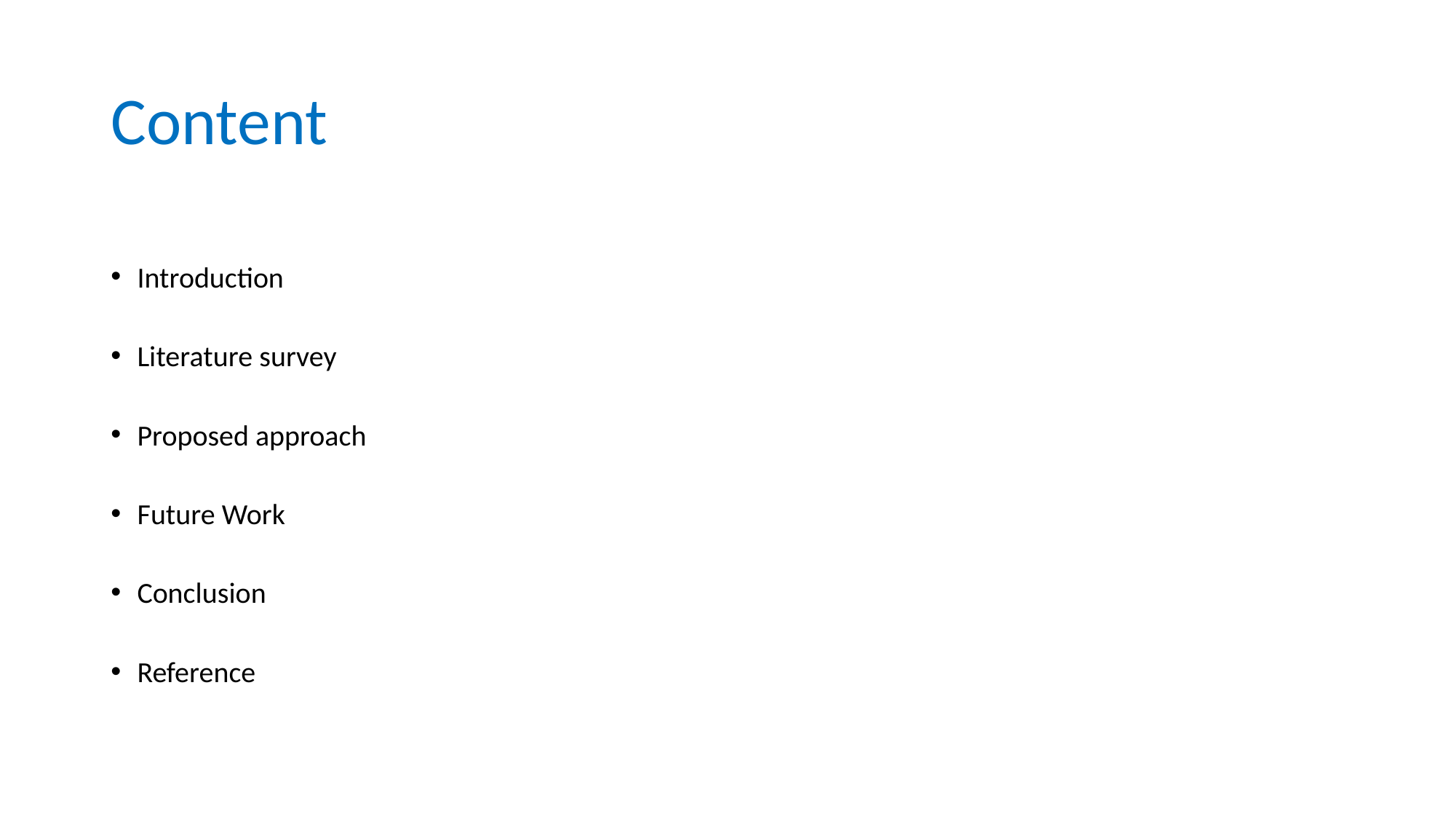

# Content
Introduction
Literature survey
Proposed approach
Future Work
Conclusion
Reference